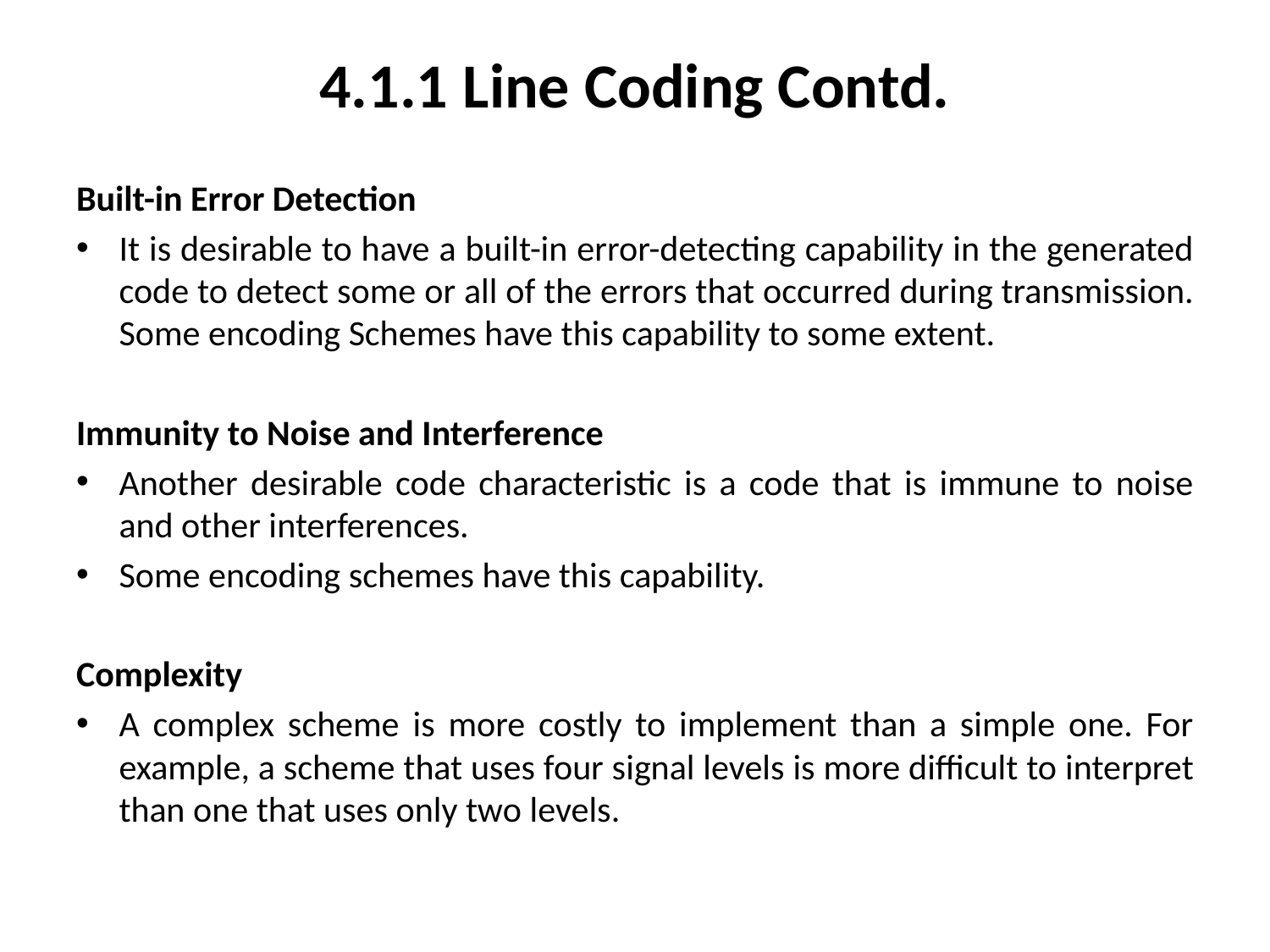

# 4.1.1 Line Coding Contd.
Built-in Error Detection
It is desirable to have a built-in error-detecting capability in the generated code to detect some or all of the errors that occurred during transmission. Some encoding Schemes have this capability to some extent.

Immunity to Noise and Interference
Another desirable code characteristic is a code that is immune to noise and other interferences.
Some encoding schemes have this capability.

Complexity
A complex scheme is more costly to implement than a simple one. For example, a scheme that uses four signal levels is more difficult to interpret than one that uses only two levels.